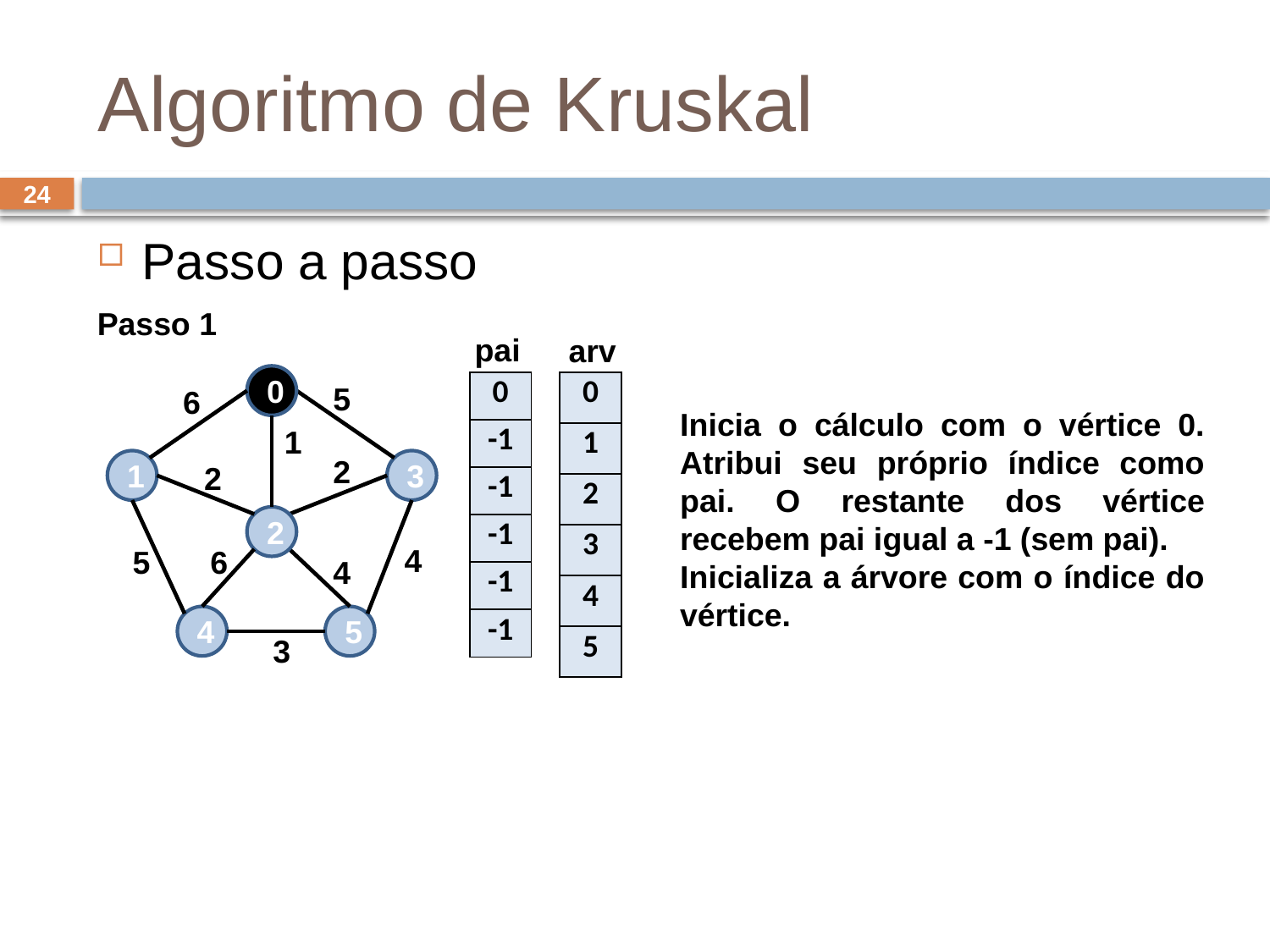

# Algoritmo de Kruskal
24
Passo a passo
Passo 1
pai
arv
0
5
6
1
2
1
3
2
2
4
5
6
4
4
5
3
| 0 |
| --- |
| -1 |
| -1 |
| -1 |
| -1 |
| -1 |
| 0 |
| --- |
| 1 |
| 2 |
| 3 |
| 4 |
| 5 |
Inicia o cálculo com o vértice 0. Atribui seu próprio índice como pai. O restante dos vértice recebem pai igual a -1 (sem pai).
Inicializa a árvore com o índice do vértice.